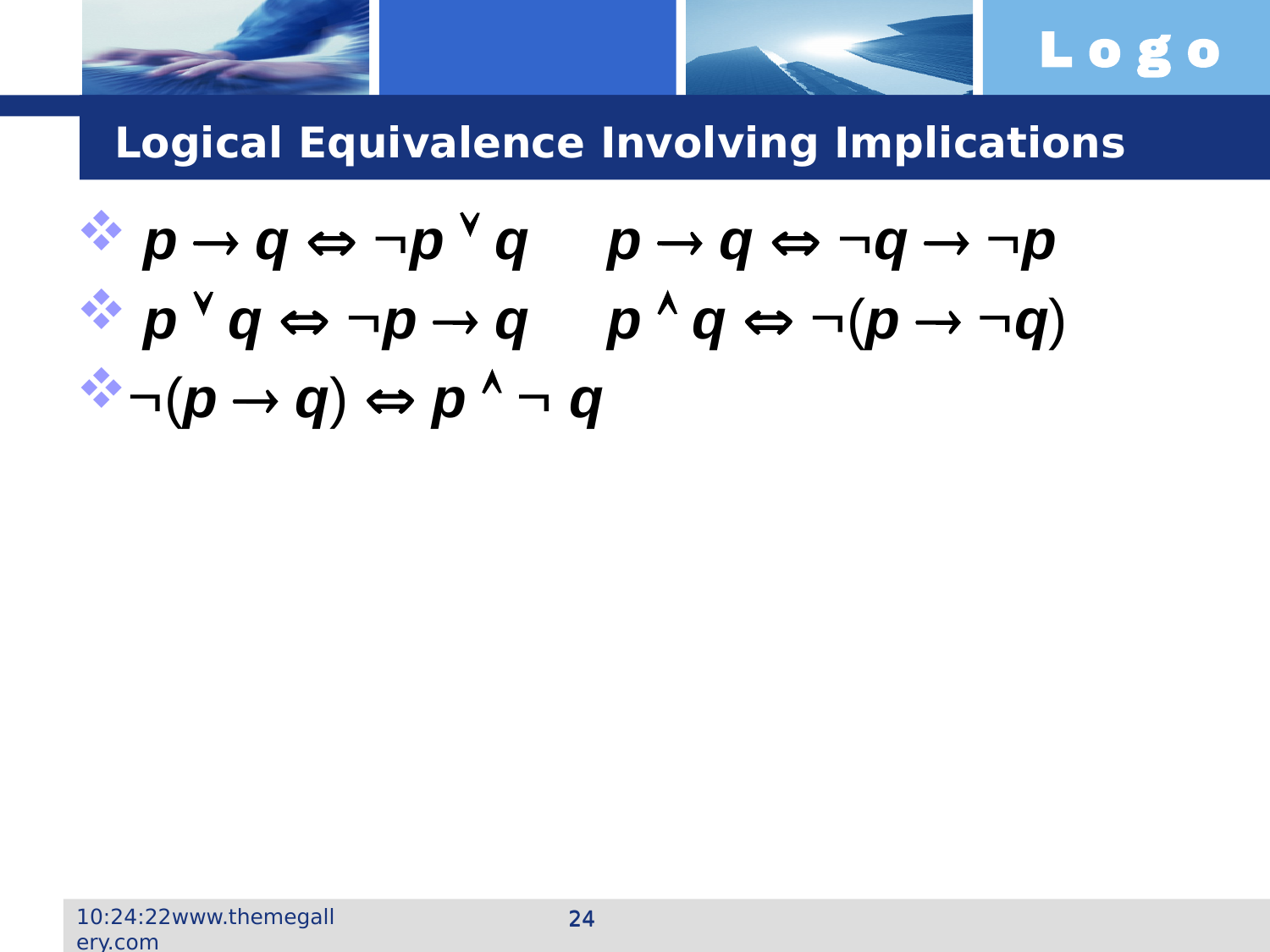

# Logical Equivalence Involving Implications
 p → q ⇔ ¬p ∨ q     p → q ⇔ ¬q → ¬p
 p ∨ q ⇔ ¬p → q     p ∧ q ⇔ ¬(p → ¬q)
¬(p → q) ⇔ p ∧ ¬ q
10:24:22www.themegallery.com
24
24